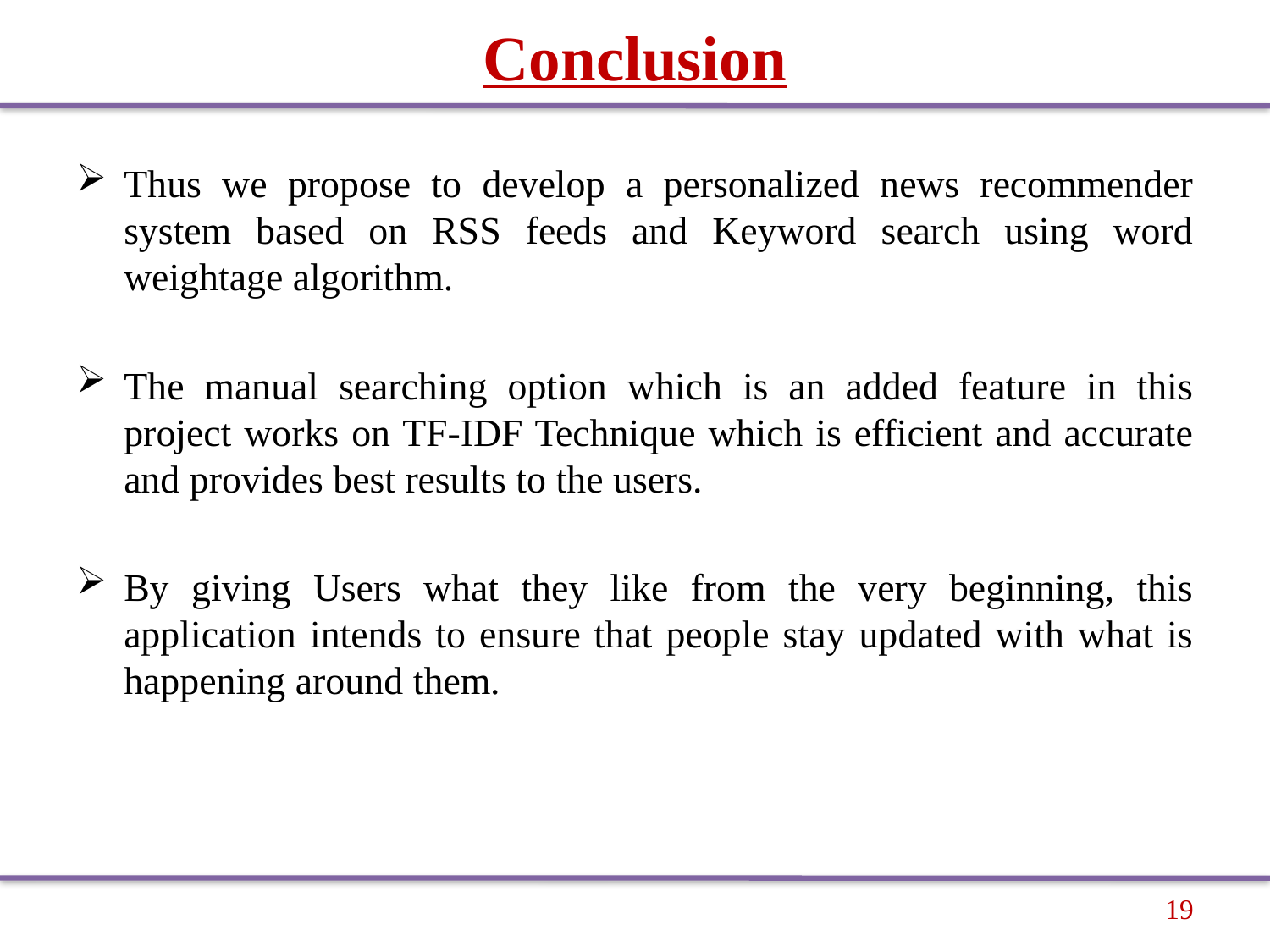

# Conclusion
Thus we propose to develop a personalized news recommender system based on RSS feeds and Keyword search using word weightage algorithm.

The manual searching option which is an added feature in this project works on TF-IDF Technique which is efficient and accurate and provides best results to the users.

By giving Users what they like from the very beginning, this application intends to ensure that people stay updated with what is happening around them.
19